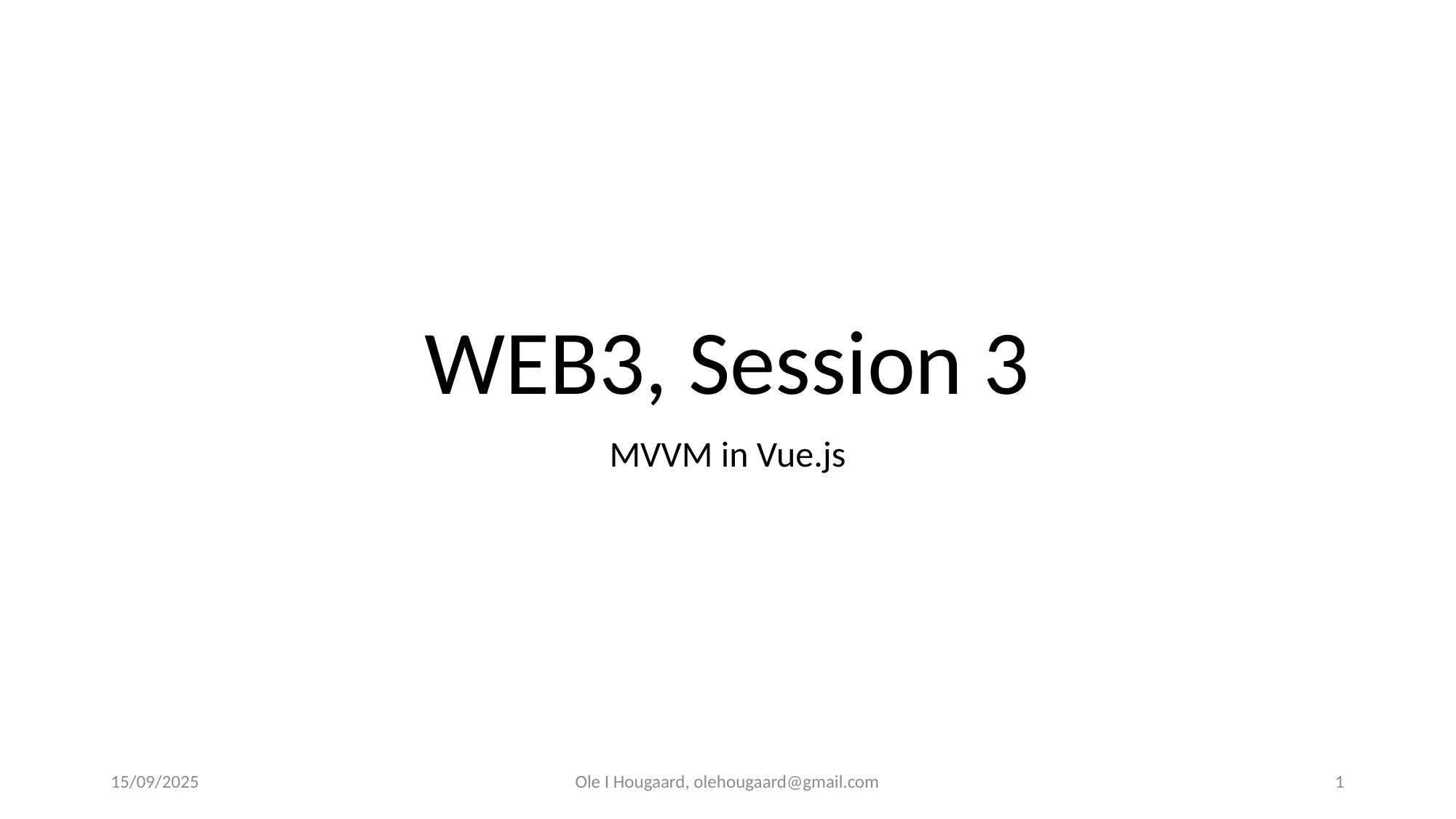

# WEB3, Session 3
MVVM in Vue.js
15/09/2025
Ole I Hougaard, olehougaard@gmail.com
1